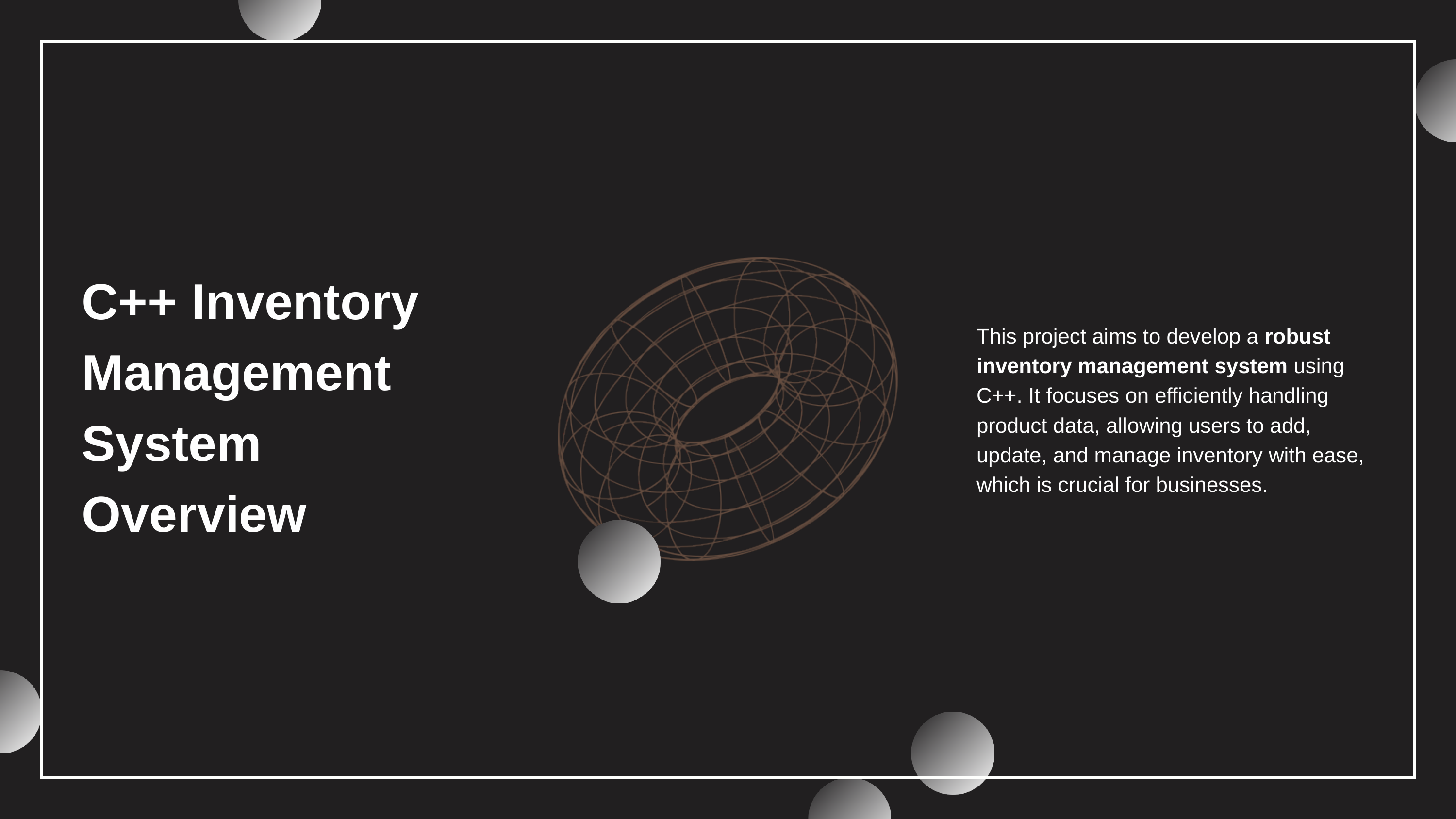

C++ Inventory Management System Overview
This project aims to develop a robust inventory management system using C++. It focuses on efficiently handling product data, allowing users to add, update, and manage inventory with ease, which is crucial for businesses.